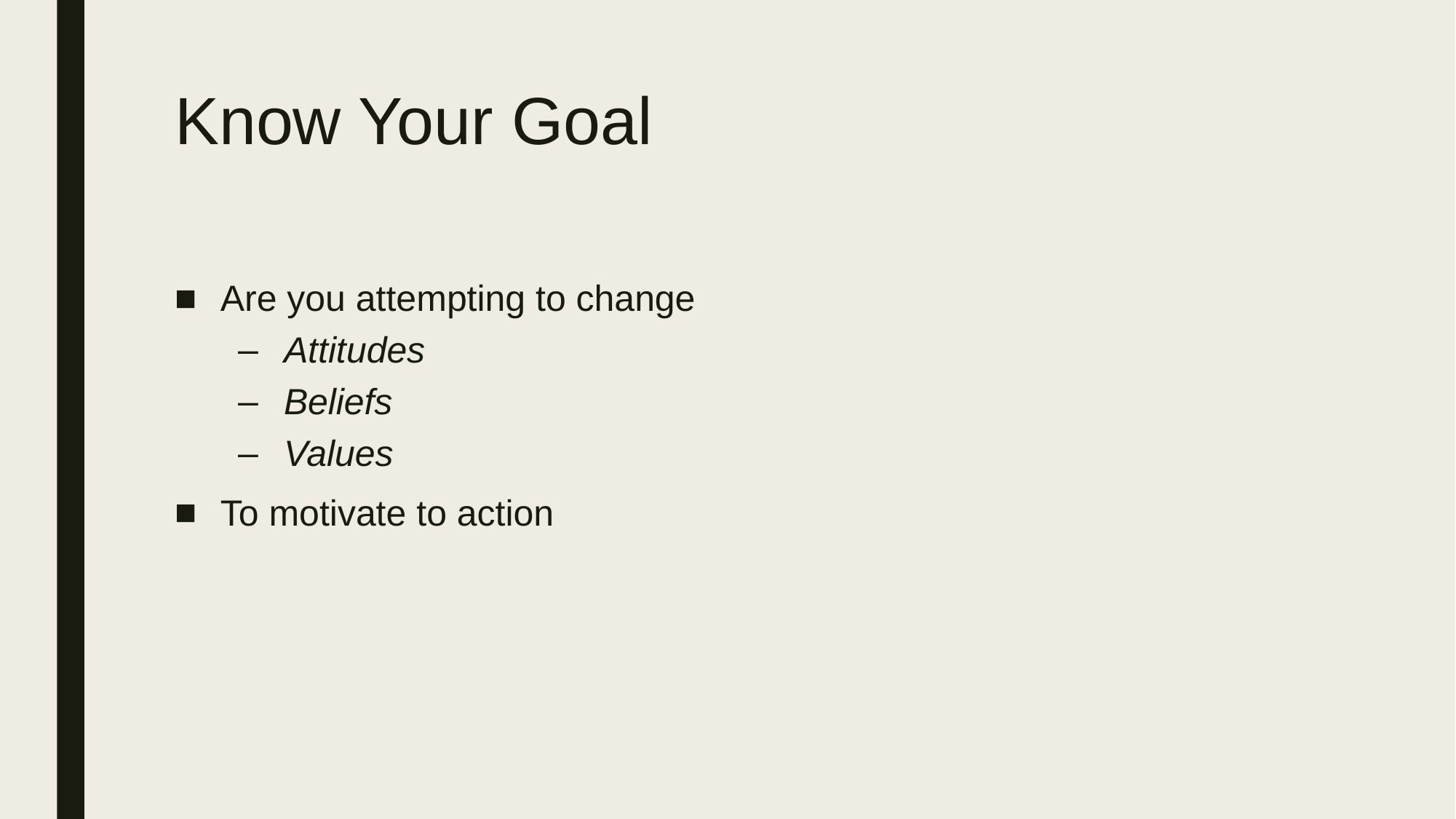

# Know Your Goal
Are you attempting to change
Attitudes
Beliefs
Values
To motivate to action